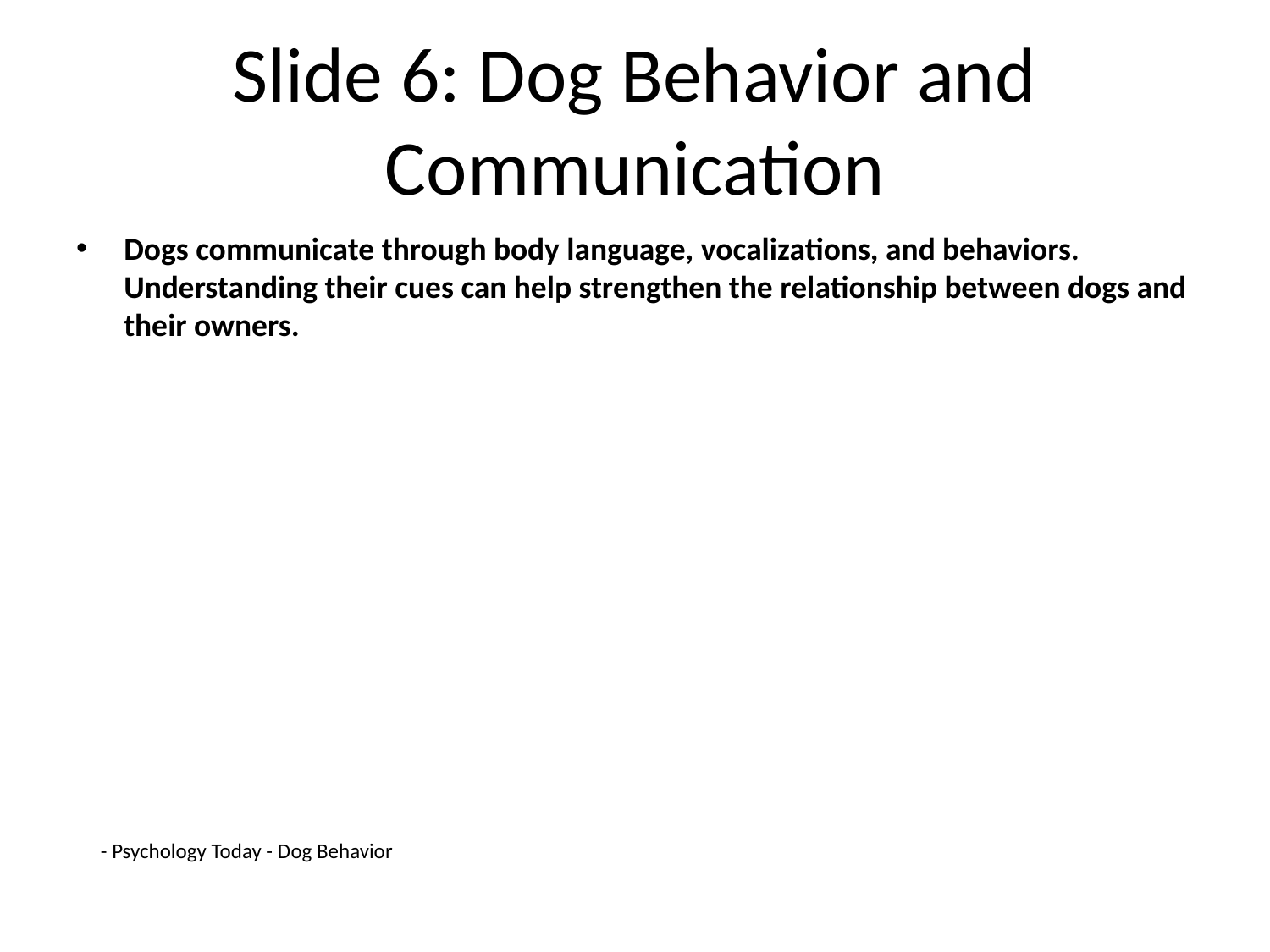

# Slide 6: Dog Behavior and Communication
Dogs communicate through body language, vocalizations, and behaviors. Understanding their cues can help strengthen the relationship between dogs and their owners.

- Psychology Today - Dog Behavior